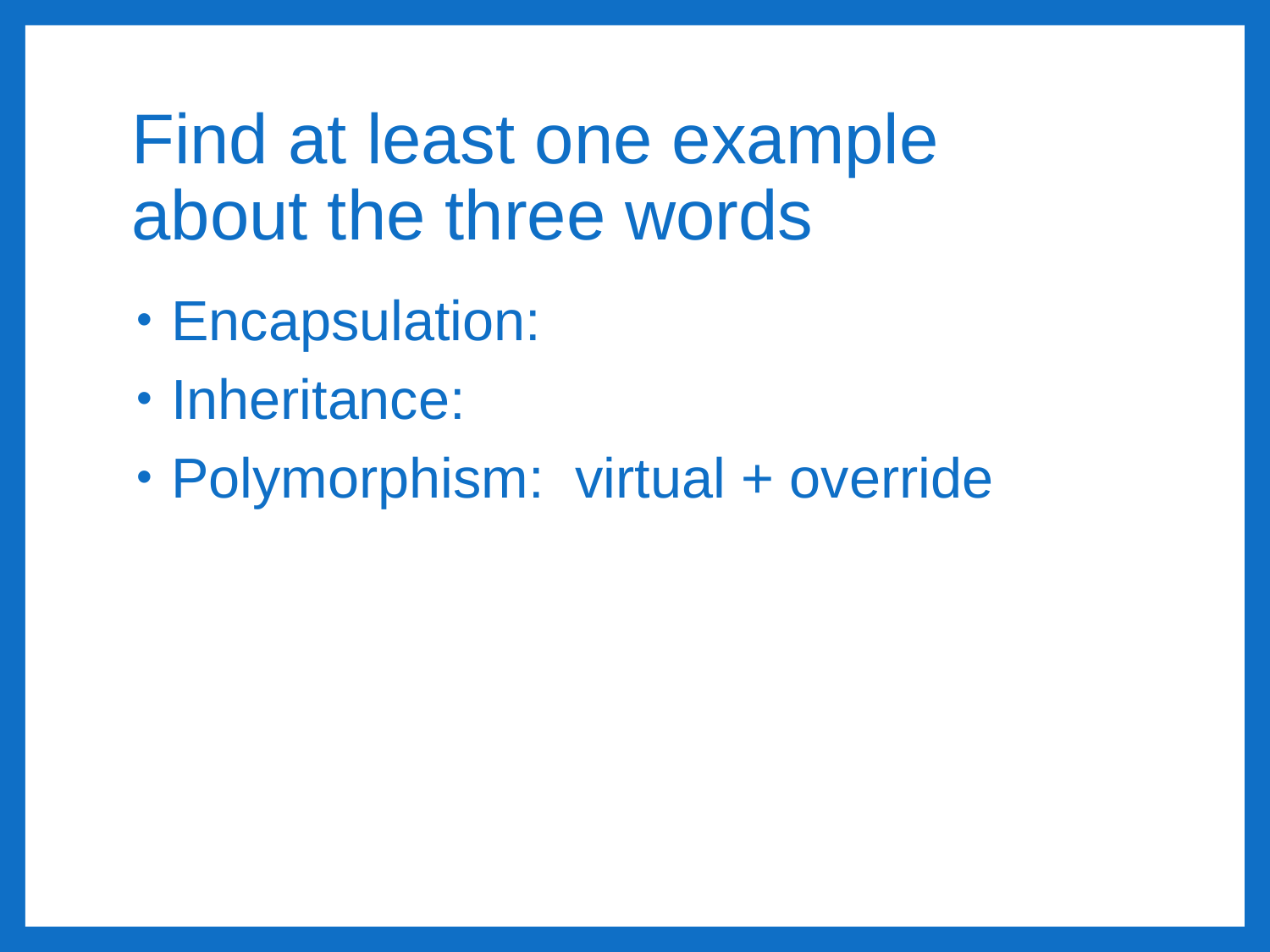

# Find at least one example about the three words
 Encapsulation:
 Inheritance:
 Polymorphism:  virtual + override